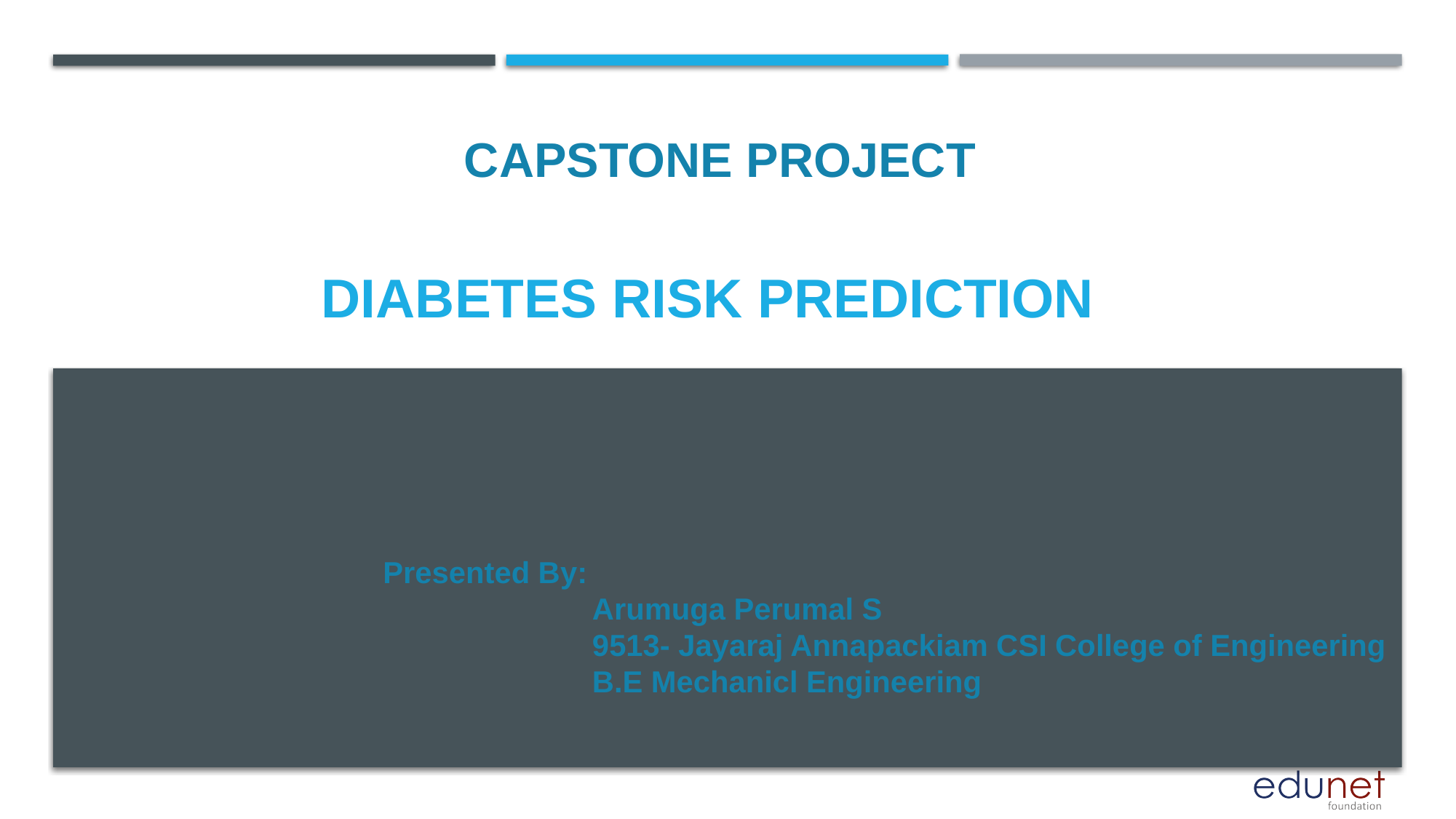

CAPSTONE PROJECT
# Diabetes risk prediction
Presented By:
                         Arumuga Perumal S
                         9513- Jayaraj Annapackiam CSI College of Engineering
                         B.E Mechanicl Engineering